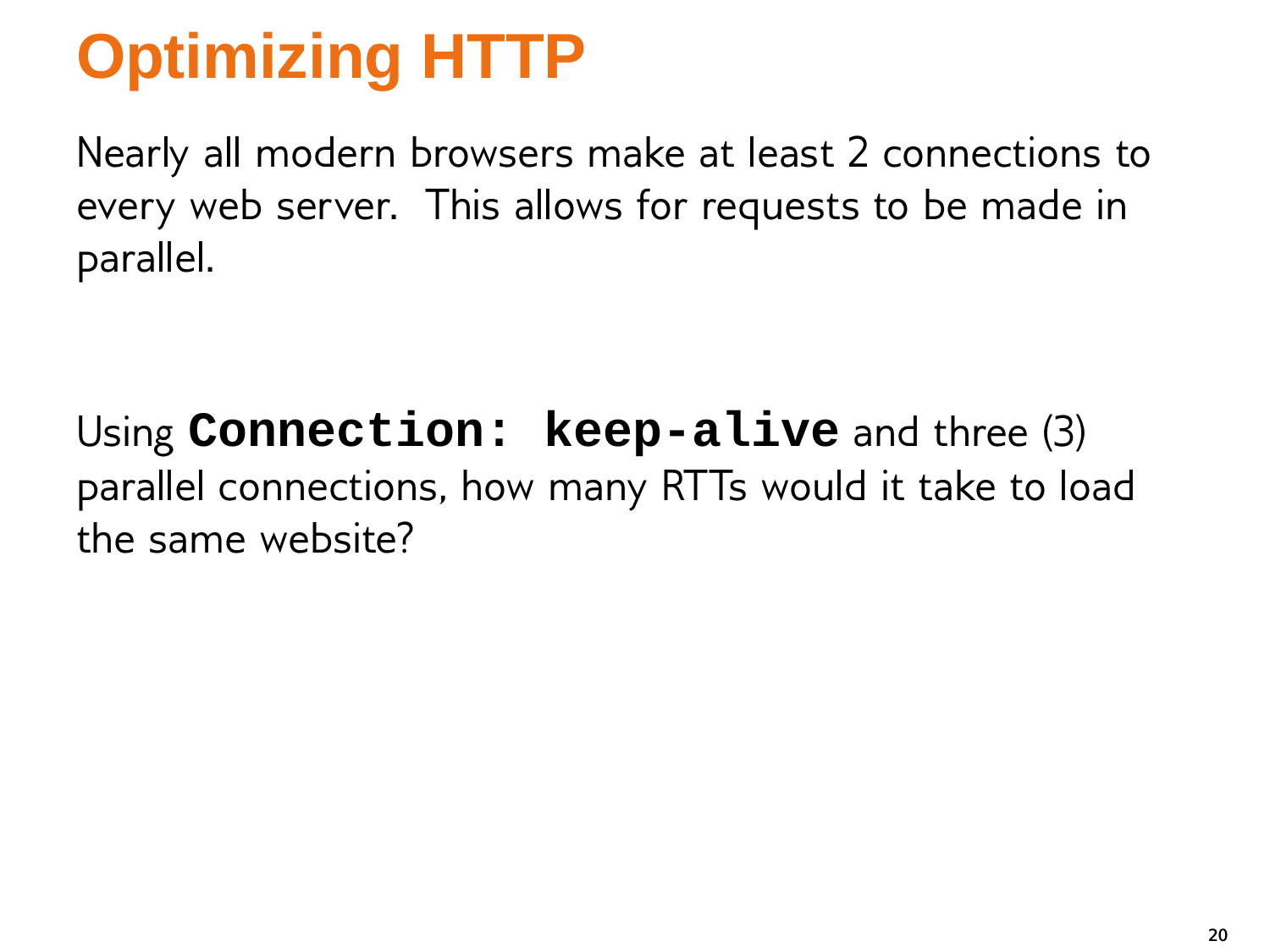

# Optimizing HTTP
Nearly all modern browsers make at least 2 connections to every web server.  This allows for requests to be made in parallel.

Using Connection: keep-alive and three (3) parallel connections, how many RTTs would it take to load the same website?